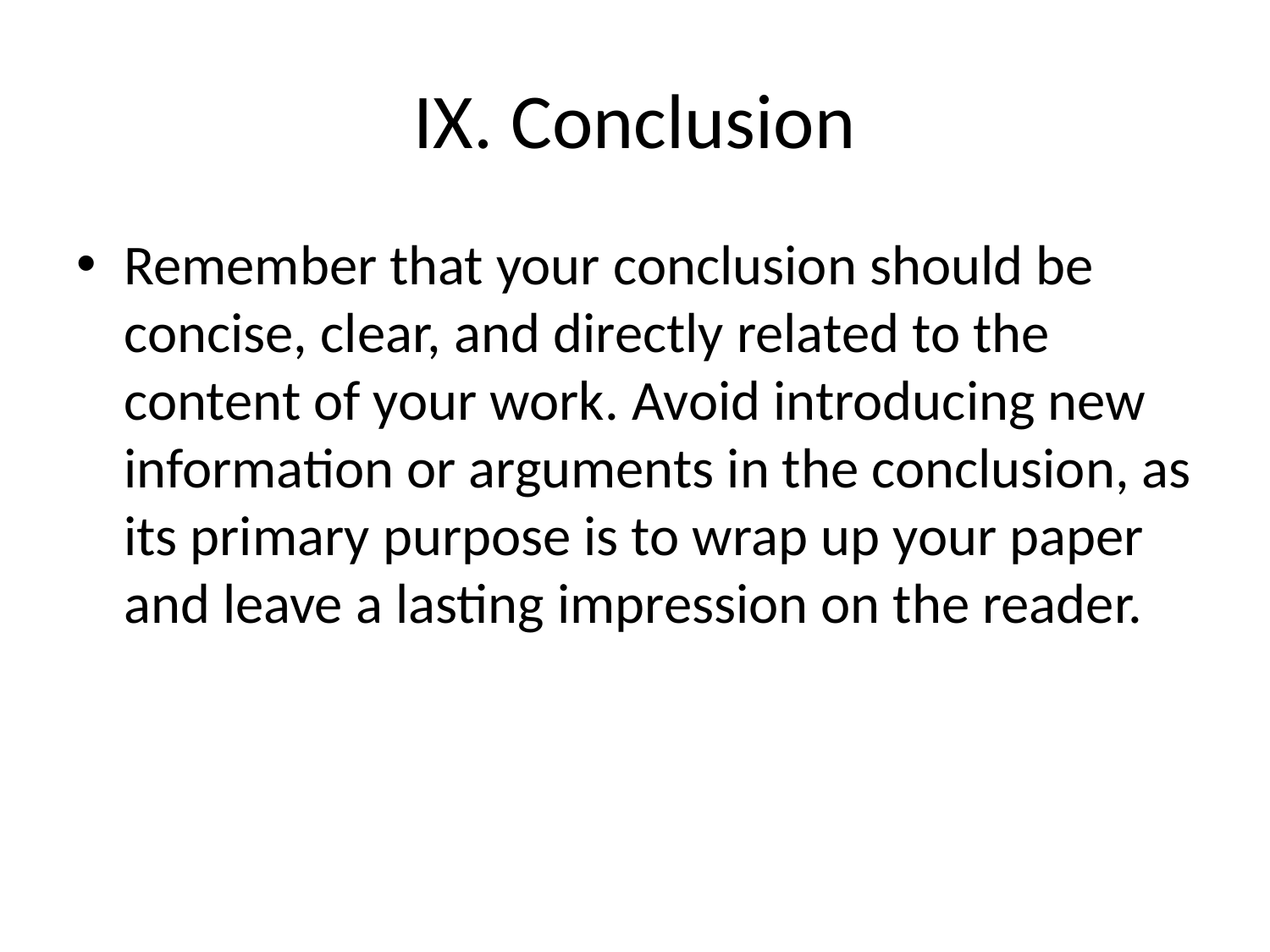

# IX. Conclusion
Remember that your conclusion should be concise, clear, and directly related to the content of your work. Avoid introducing new information or arguments in the conclusion, as its primary purpose is to wrap up your paper and leave a lasting impression on the reader.